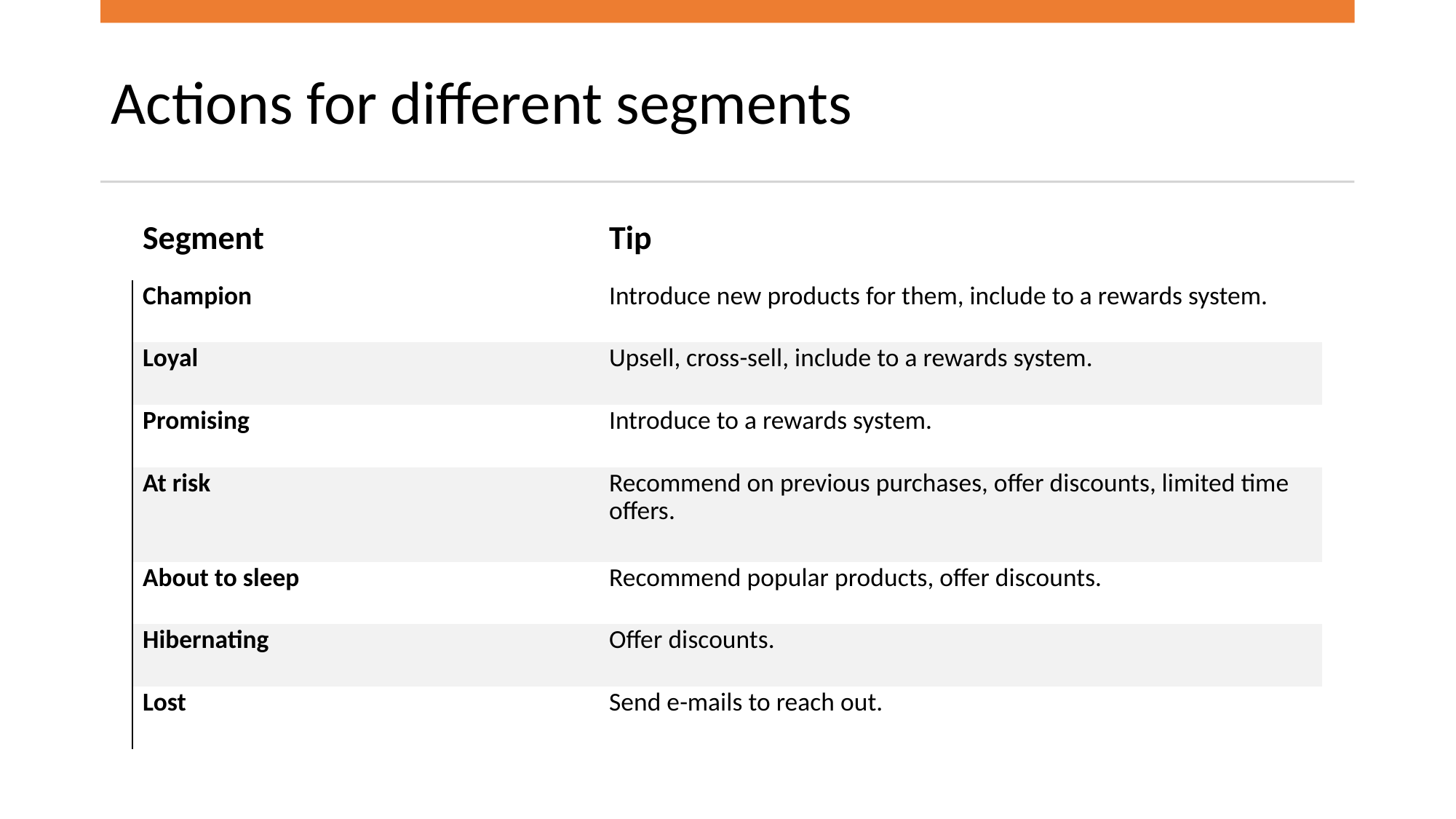

# Actions for different segments

| Segment | Tip |
| --- | --- |
| Champion | Introduce new products for them, include to a rewards system. |
| Loyal | Upsell, cross-sell, include to a rewards system. |
| Promising | Introduce to a rewards system. |
| At risk | Recommend on previous purchases, offer discounts, limited time offers. |
| About to sleep | Recommend popular products, offer discounts. |
| Hibernating | Offer discounts. |
| Lost | Send e-mails to reach out. |